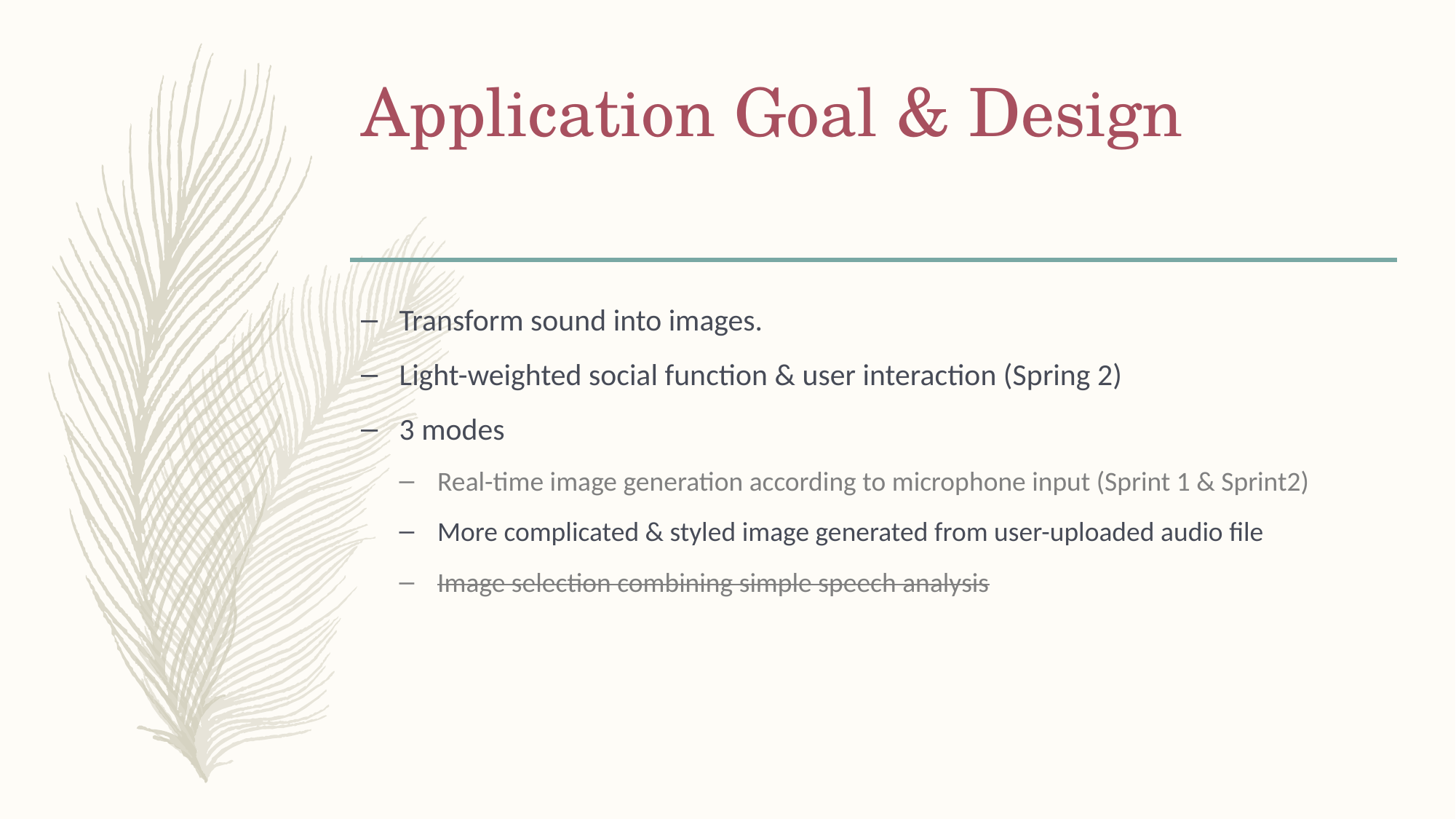

# Application Goal & Design
Transform sound into images.
Light-weighted social function & user interaction (Spring 2)
3 modes
Real-time image generation according to microphone input (Sprint 1 & Sprint2)
More complicated & styled image generated from user-uploaded audio file
Image selection combining simple speech analysis